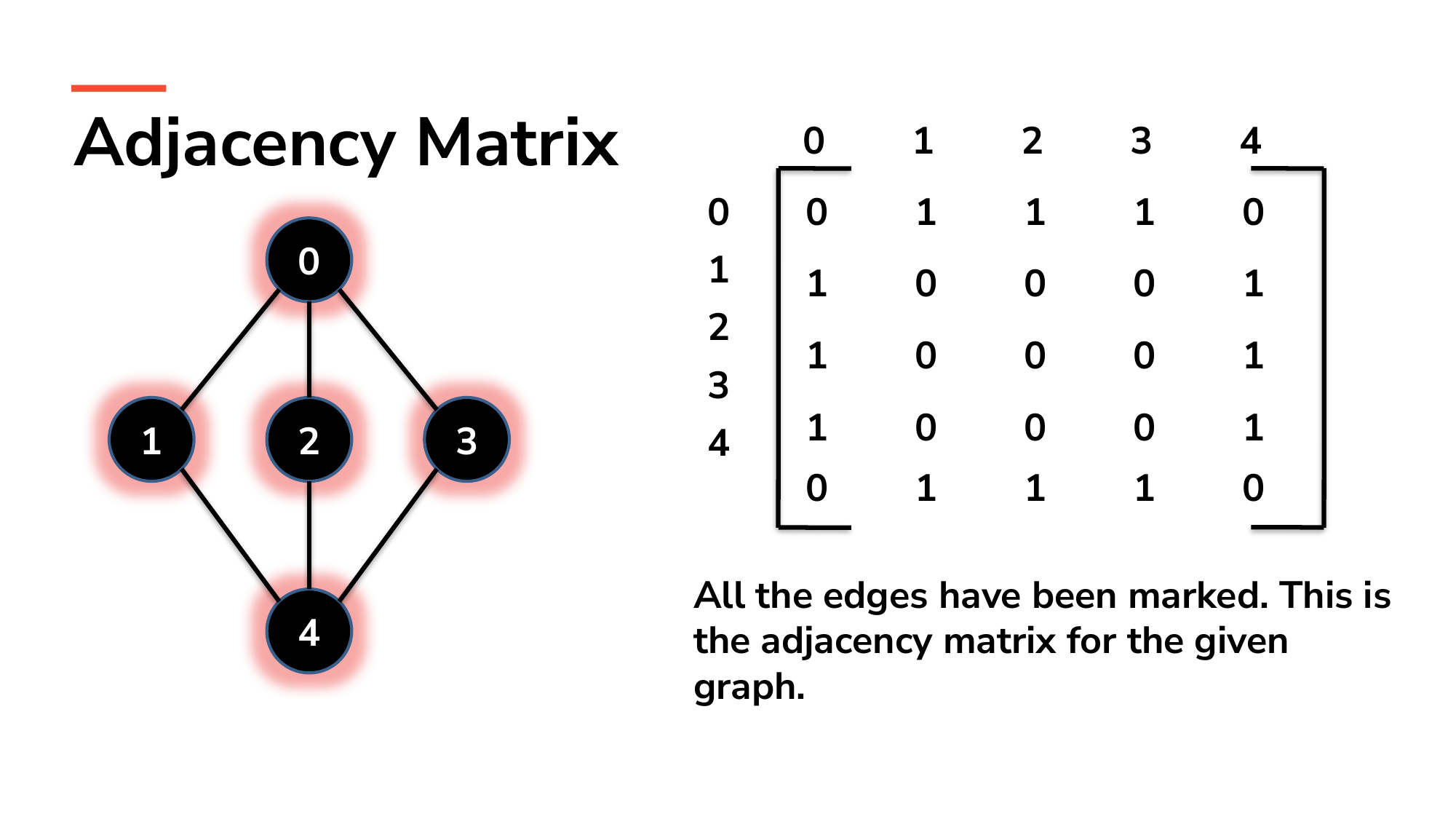

Adjacency Matrix
0	1	2	3	4
0	1	1	1	0
0
1
2
3
4
0
1	0	0	0	1
1	0	0	0	1
1	0	0	0	1
1
2
3
0	1	1	1	0
All the edges have been marked. This is the adjacency matrix for the given graph.
4